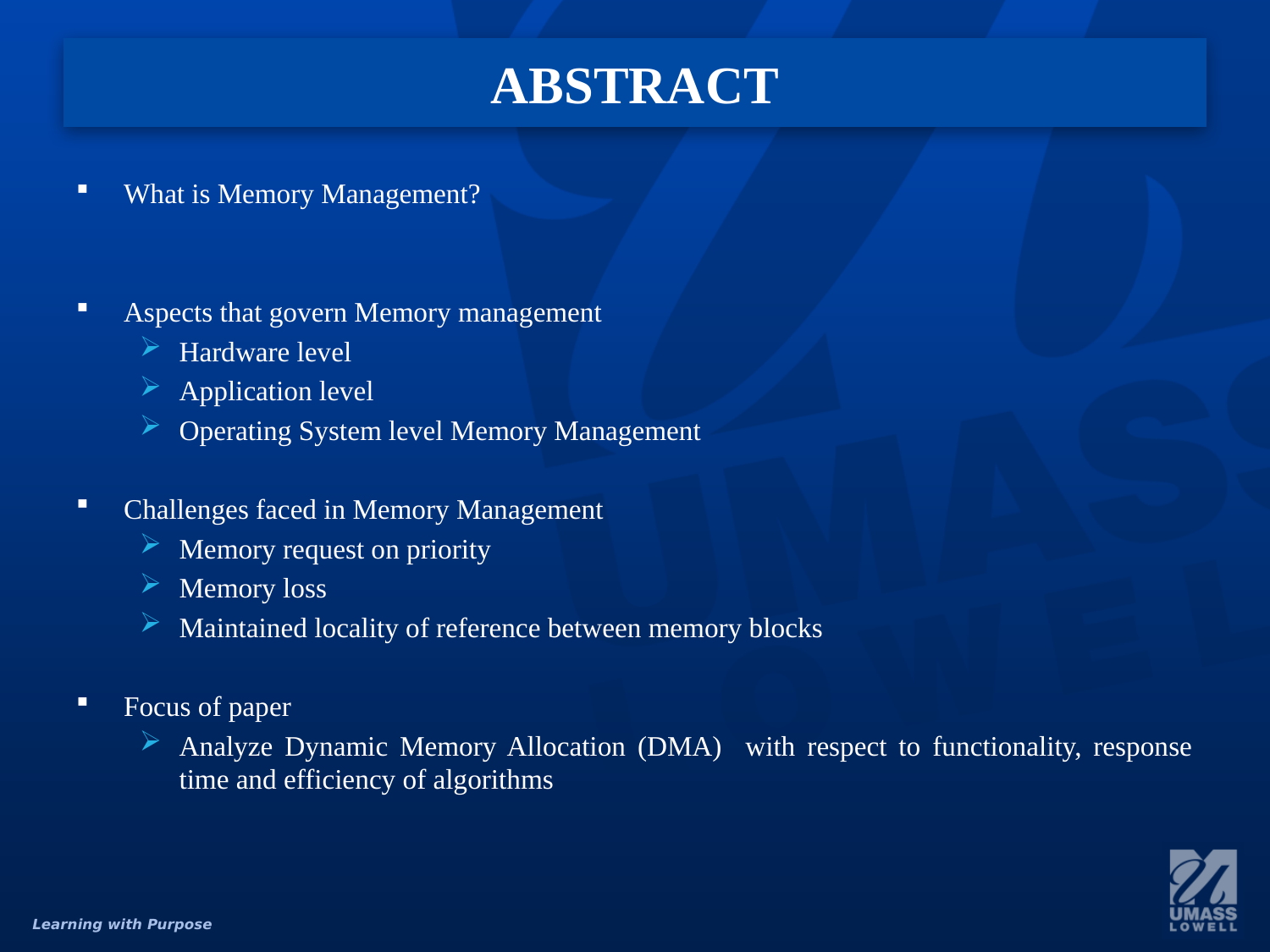

# ABSTRACT
What is Memory Management?

Aspects that govern Memory management
Hardware level
Application level
Operating System level Memory Management

Challenges faced in Memory Management
Memory request on priority
Memory loss
Maintained locality of reference between memory blocks

Focus of paper
Analyze Dynamic Memory Allocation (DMA)  with respect to functionality, response time and efficiency of algorithms